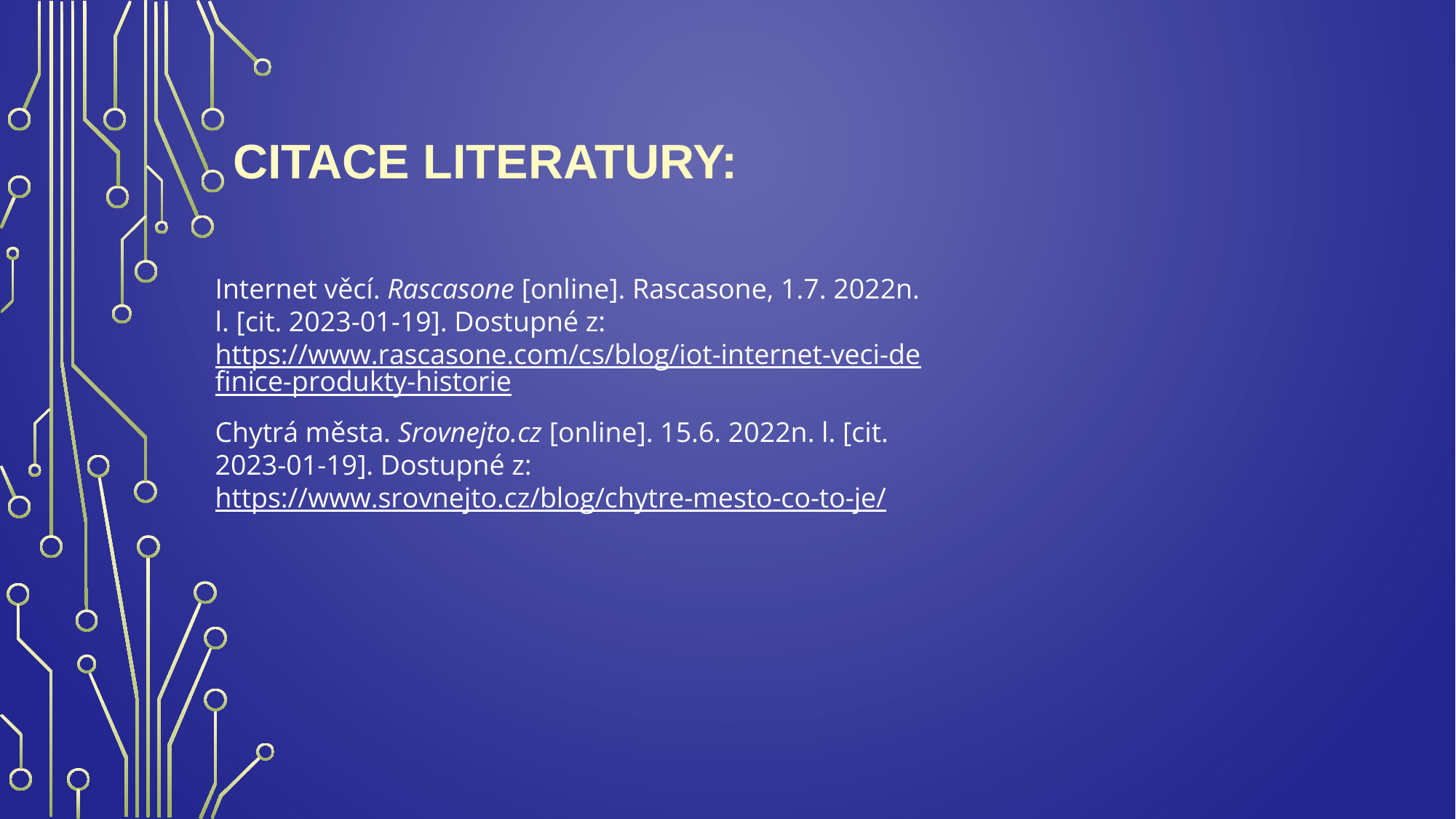

# Citace literatury:
Internet věcí. Rascasone [online]. Rascasone, 1.7. 2022n. l. [cit. 2023-01-19]. Dostupné z: https://www.rascasone.com/cs/blog/iot-internet-veci-definice-produkty-historie

Chytrá města. Srovnejto.cz [online]. 15.6. 2022n. l. [cit. 2023-01-19]. Dostupné z: https://www.srovnejto.cz/blog/chytre-mesto-co-to-je/